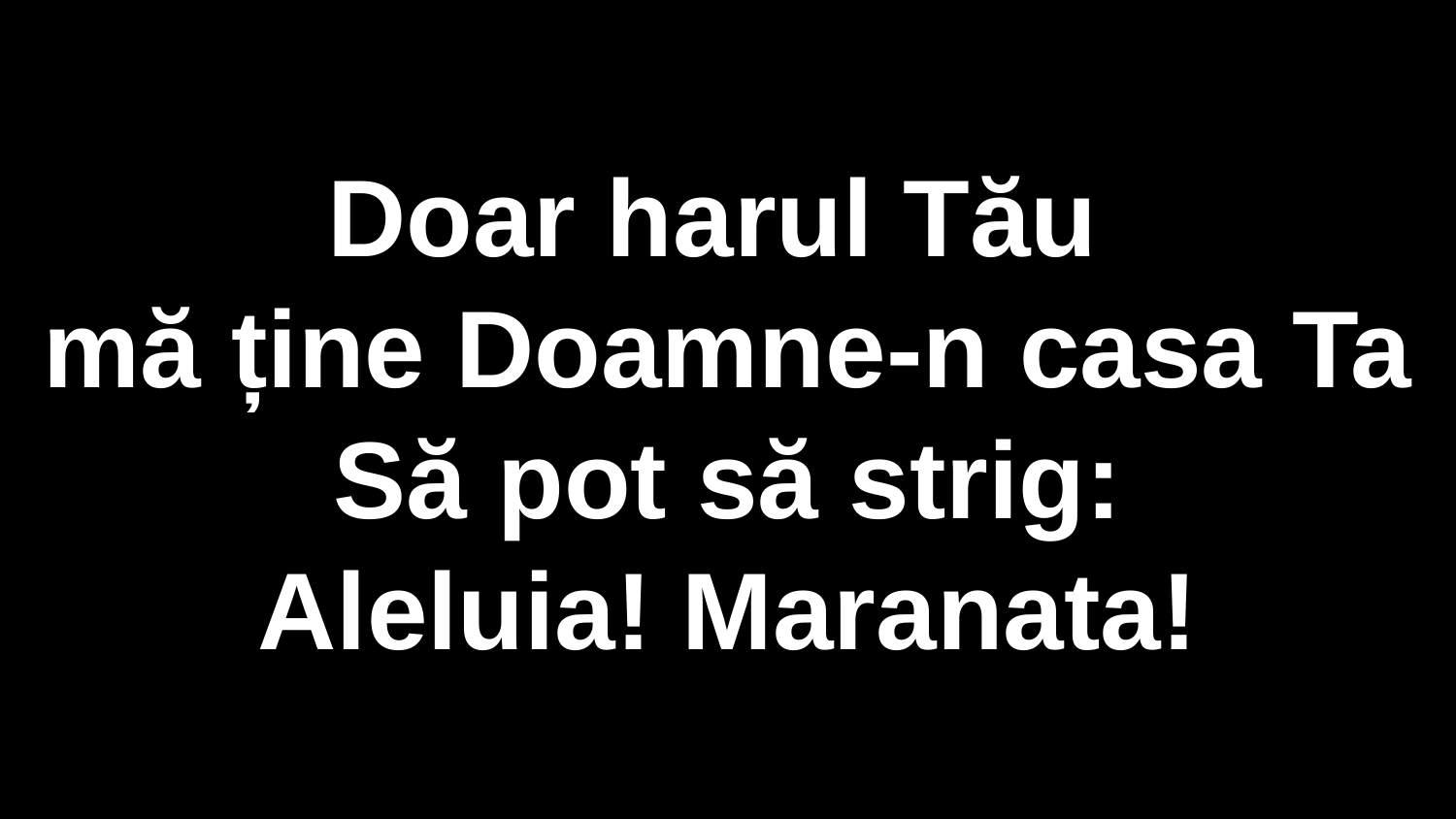

# Doar harul Tău mă ține Doamne-n casa Ta Să pot să strig: Aleluia! Maranata!